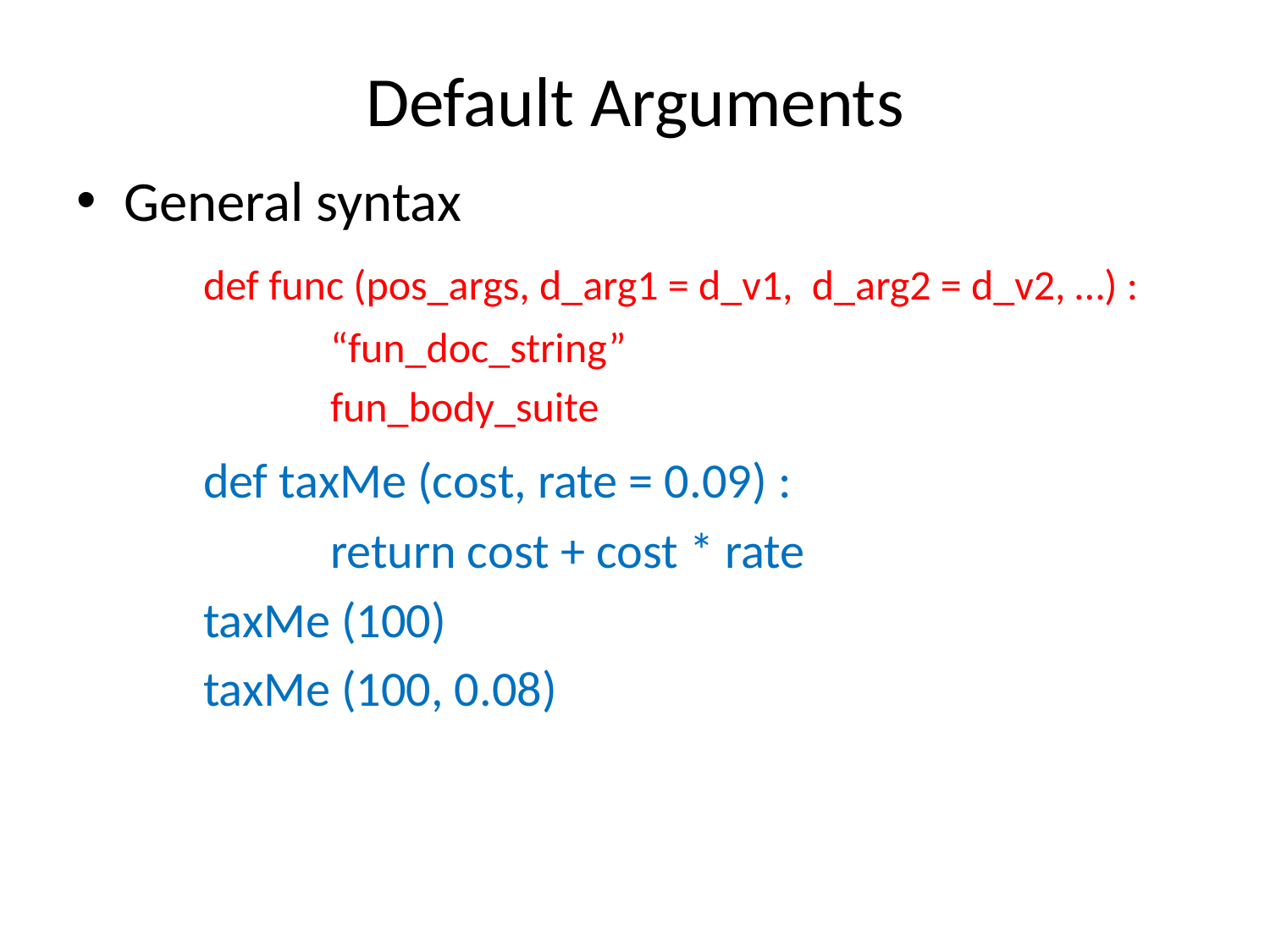

# Default Arguments
General syntax
	def func (pos_args, d_arg1 = d_v1,  d_arg2 = d_v2, …) :
		“fun_doc_string”
		fun_body_suite
 	def taxMe (cost, rate = 0.09) :
		return cost + cost * rate
	taxMe (100)
	taxMe (100, 0.08)